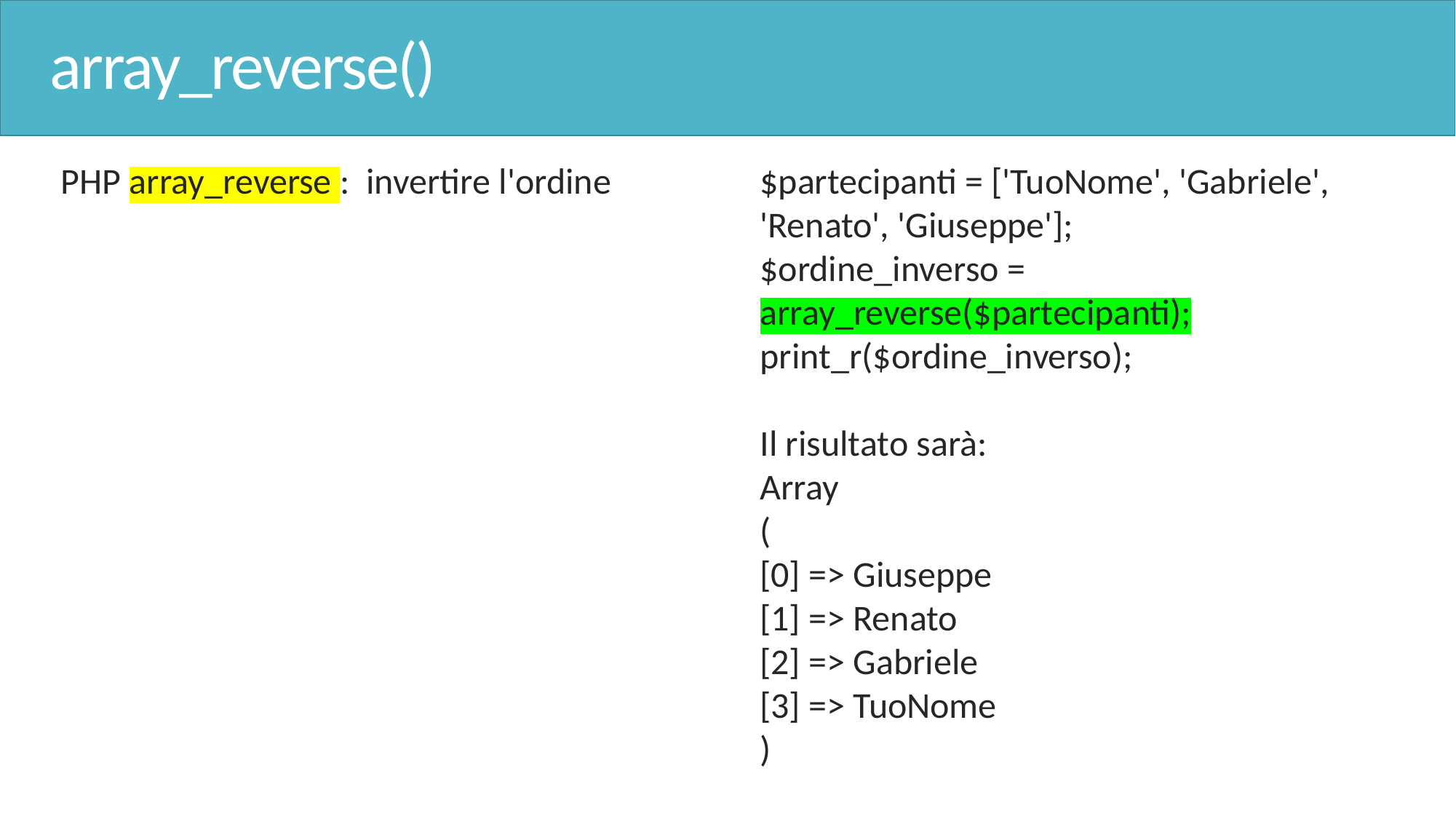

# array_reverse()
PHP array_reverse :  invertire l'ordine

$partecipanti = ['TuoNome', 'Gabriele', 'Renato', 'Giuseppe'];
$ordine_inverso = array_reverse($partecipanti);
print_r($ordine_inverso);
Il risultato sarà:
Array
(
[0] => Giuseppe
[1] => Renato
[2] => Gabriele
[3] => TuoNome
)